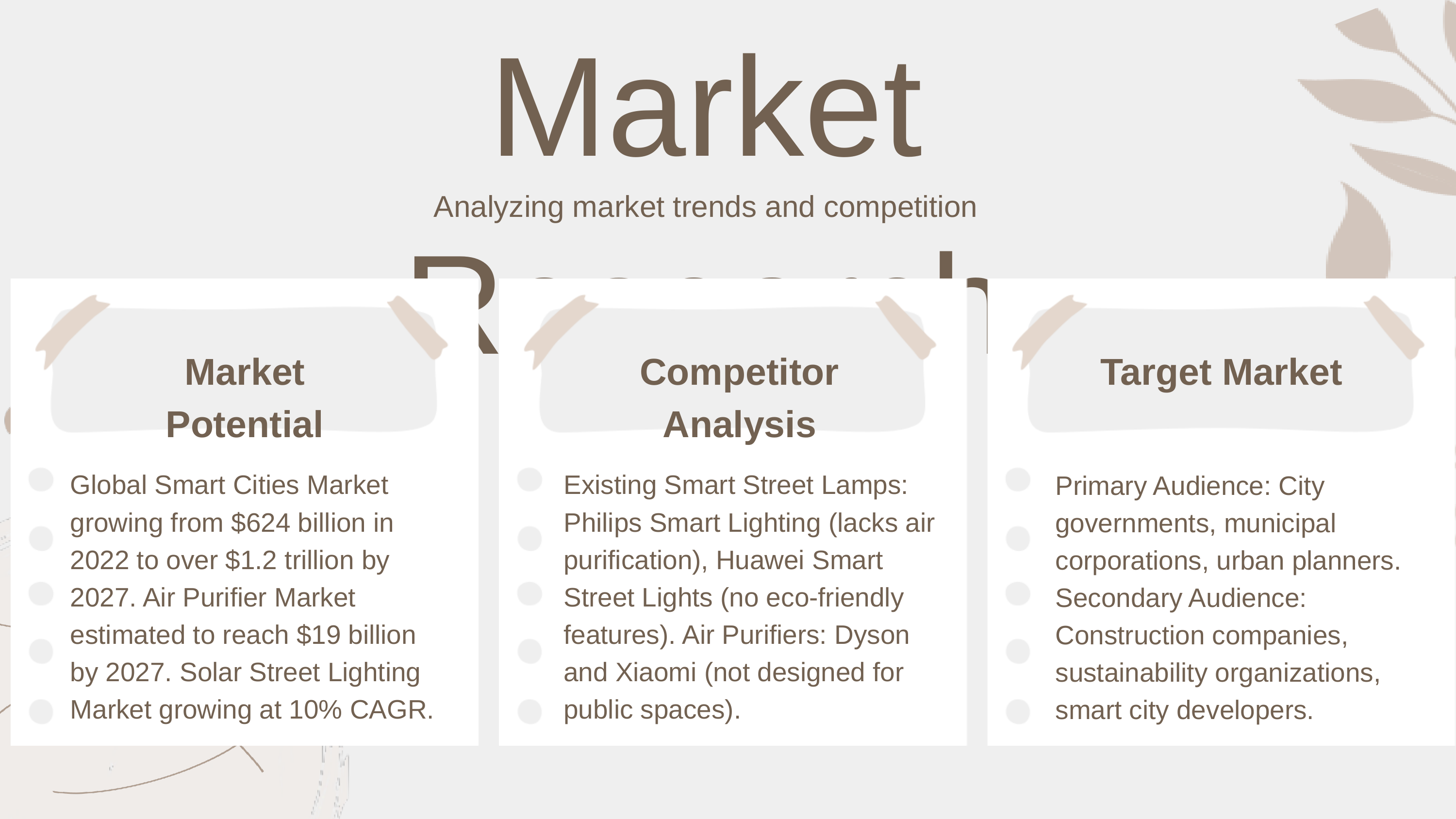

Market Research

Analyzing market trends and competition

Market Potential
Competitor Analysis
Target Market
Global Smart Cities Market growing from $624 billion in 2022 to over $1.2 trillion by 2027. Air Purifier Market estimated to reach $19 billion by 2027. Solar Street Lighting Market growing at 10% CAGR.
Existing Smart Street Lamps: Philips Smart Lighting (lacks air purification), Huawei Smart Street Lights (no eco-friendly features). Air Purifiers: Dyson and Xiaomi (not designed for public spaces).
Primary Audience: City governments, municipal corporations, urban planners. Secondary Audience: Construction companies, sustainability organizations, smart city developers.